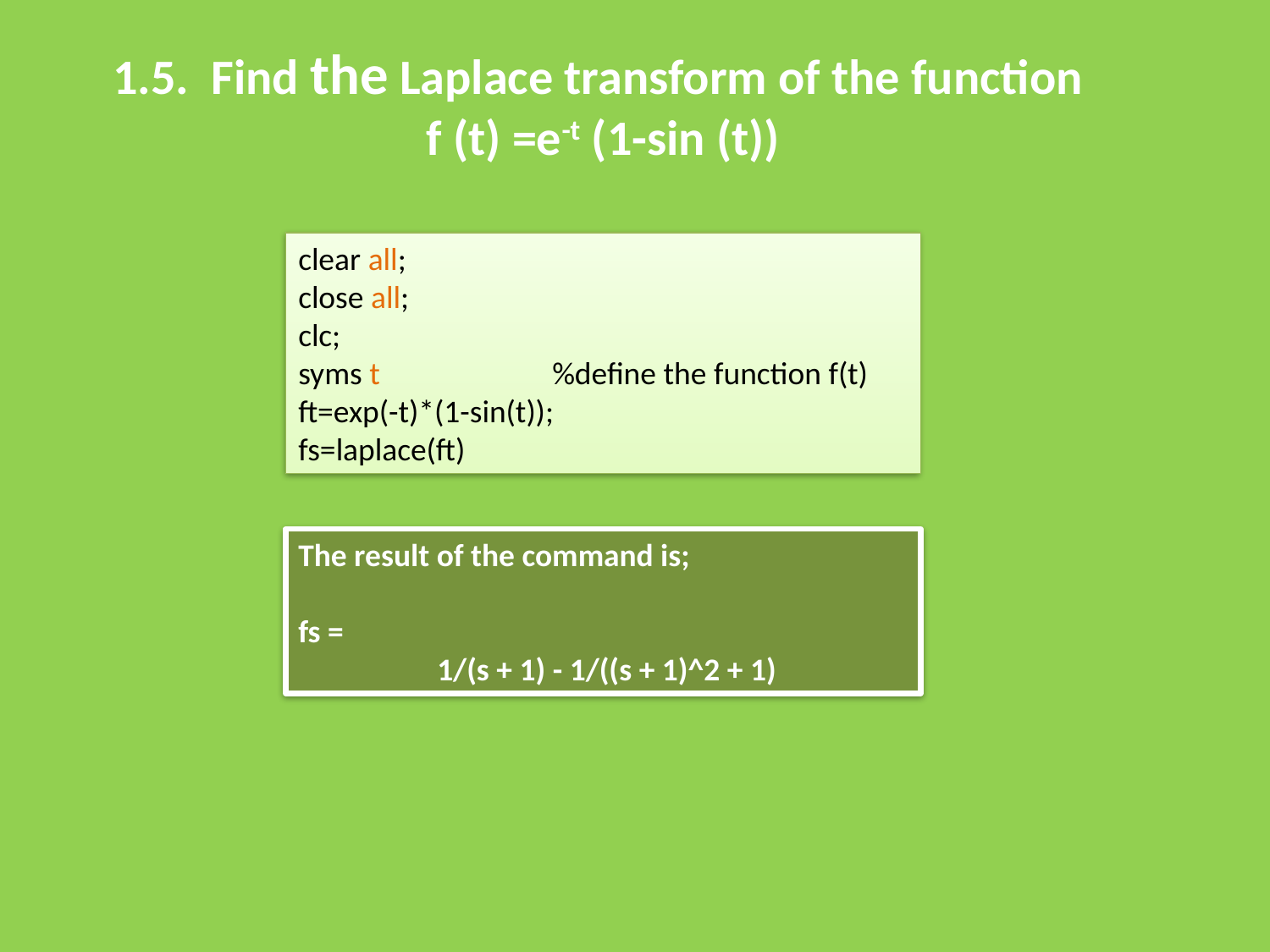

1.5.  Find the Laplace transform of the function
f (t) =e-t (1-sin (t))
clear all;
close all;
clc;
syms t 		%define the function f(t)
ft=exp(-t)*(1-sin(t));
fs=laplace(ft)
The result of the command is;

fs =
 1/(s + 1) - 1/((s + 1)^2 + 1)